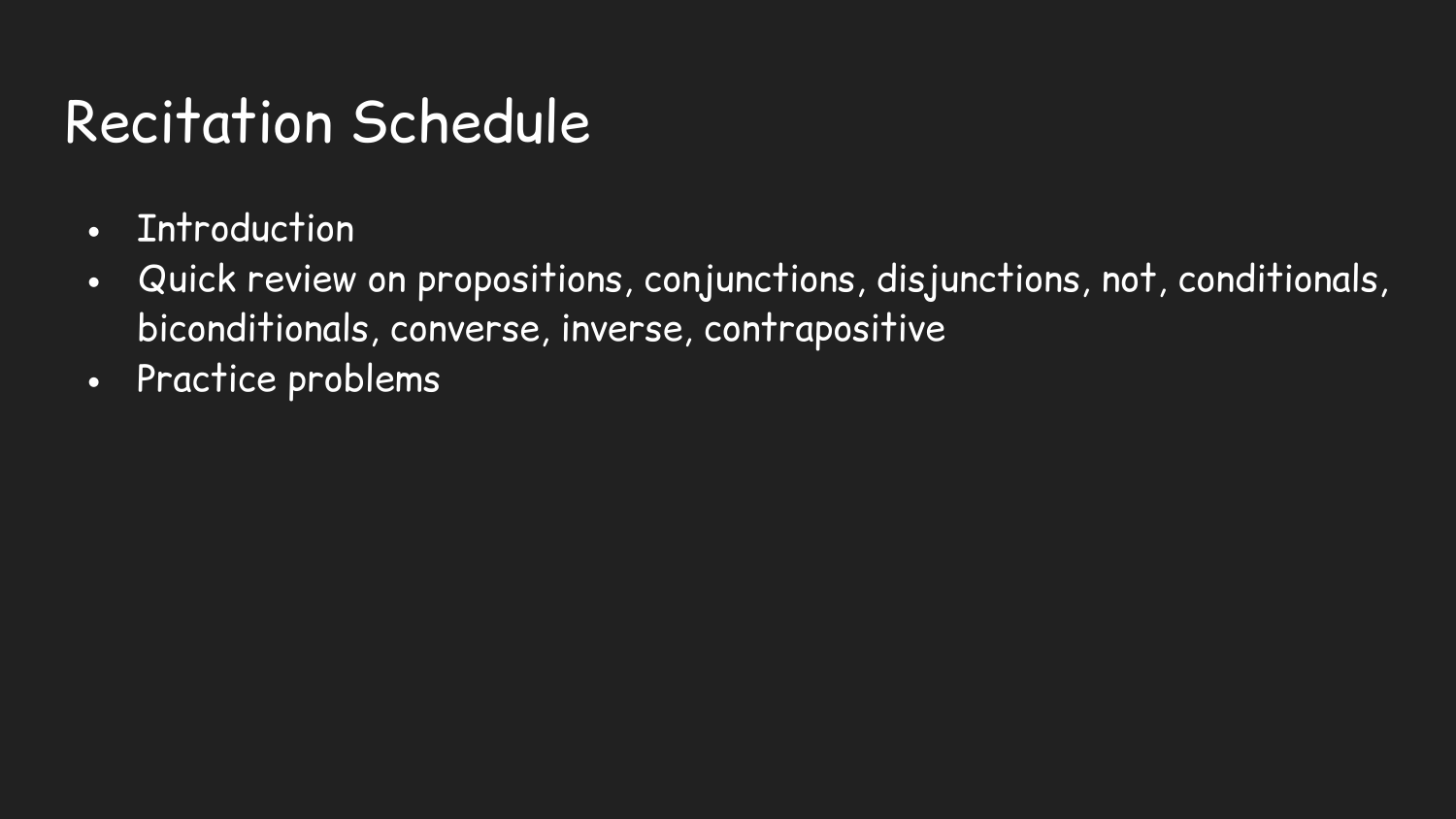

# Recitation Schedule
Introduction
Quick review on propositions, conjunctions, disjunctions, not, conditionals, biconditionals, converse, inverse, contrapositive
Practice problems